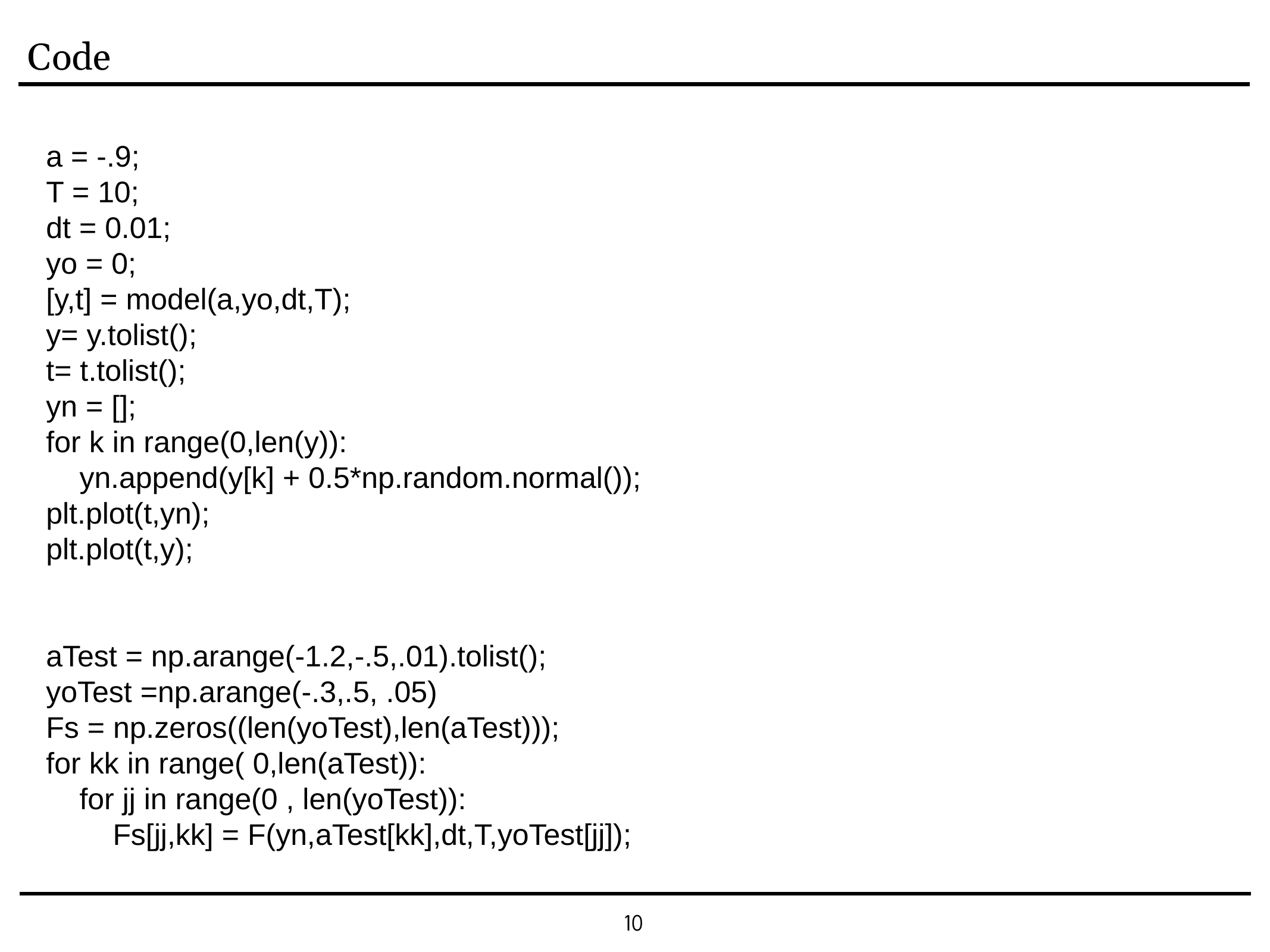

Code
a = -.9;
T = 10;
dt = 0.01;
yo = 0;
[y,t] = model(a,yo,dt,T);
y= y.tolist();
t= t.tolist();
yn = [];
for k in range(0,len(y)):
    yn.append(y[k] + 0.5*np.random.normal());
plt.plot(t,yn);
plt.plot(t,y);

aTest = np.arange(-1.2,-.5,.01).tolist();
yoTest =np.arange(-.3,.5, .05)
Fs = np.zeros((len(yoTest),len(aTest)));
for kk in range( 0,len(aTest)):
    for jj in range(0 , len(yoTest)):
        Fs[jj,kk] = F(yn,aTest[kk],dt,T,yoTest[jj]);
10